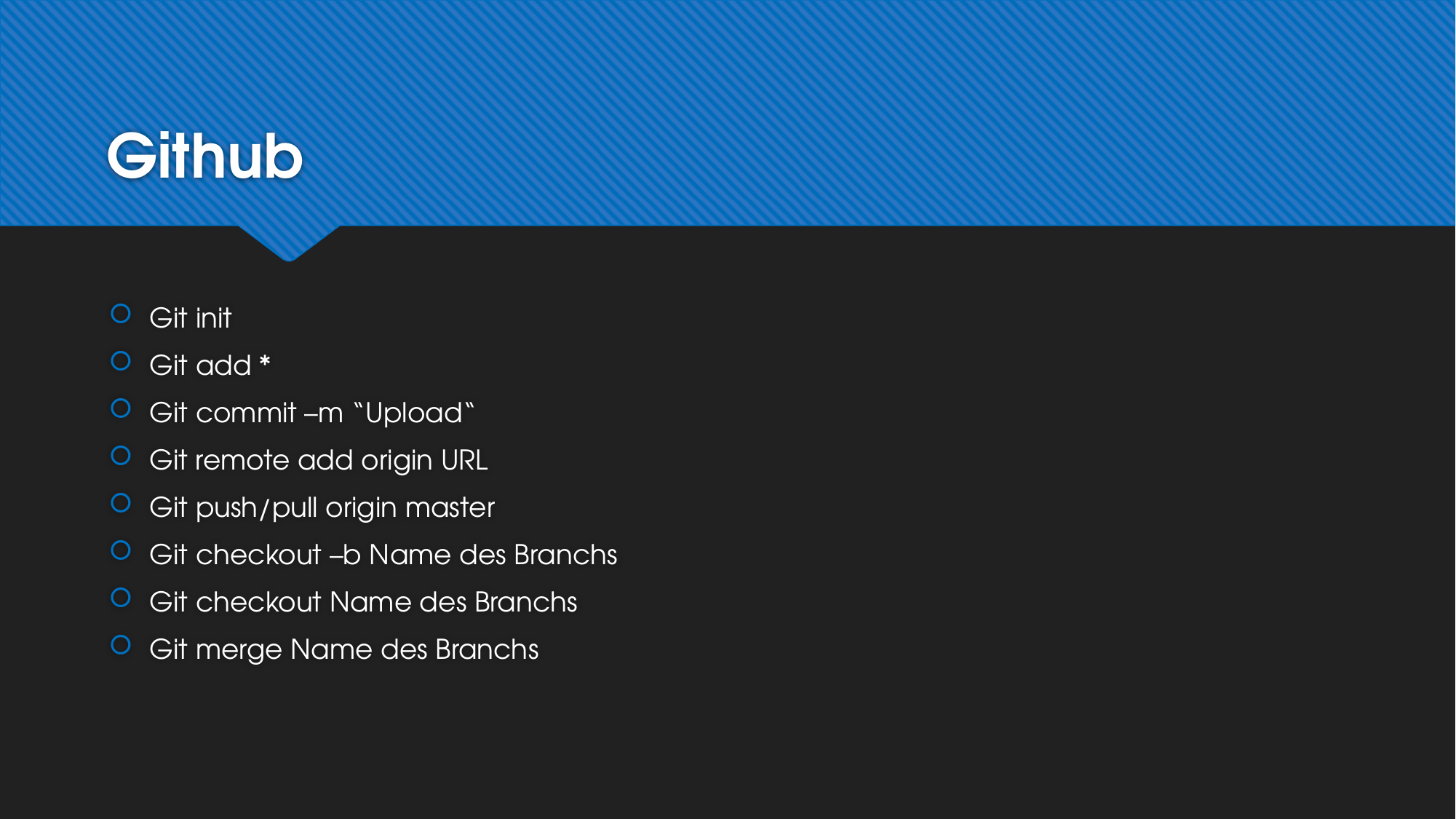

# Github
Git init
Git add *
Git commit –m “Upload“
Git remote add origin URL
Git push/pull origin master
Git checkout –b Name des Branchs
Git checkout Name des Branchs
Git merge Name des Branchs